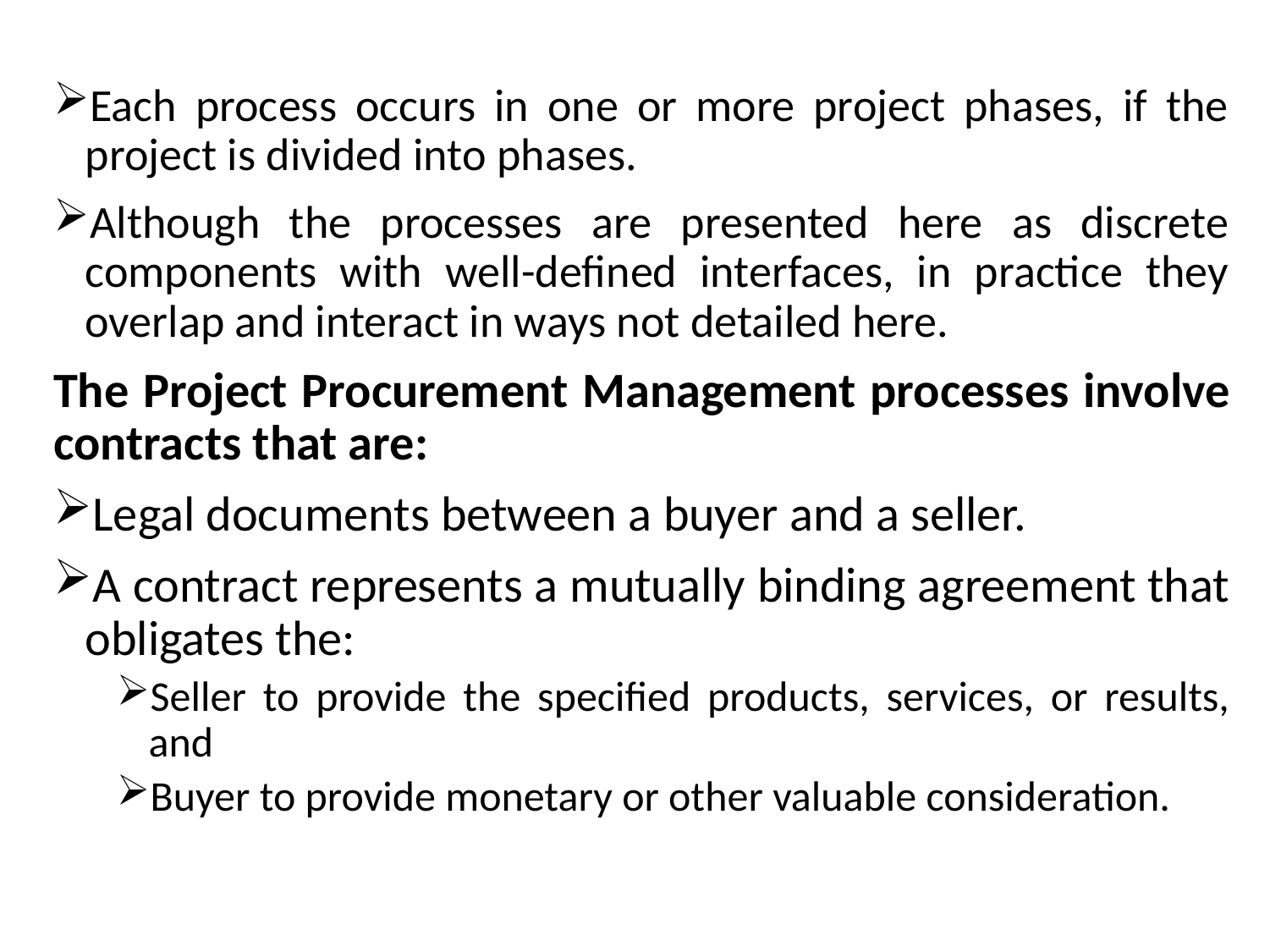

Each process occurs in one or more project phases, if the project is divided into phases.
Although the processes are presented here as discrete components with well-defined interfaces, in practice they overlap and interact in ways not detailed here.
The Project Procurement Management processes involve contracts that are:
Legal documents between a buyer and a seller.
A contract represents a mutually binding agreement that obligates the:
Seller to provide the specified products, services, or results, and
Buyer to provide monetary or other valuable consideration.